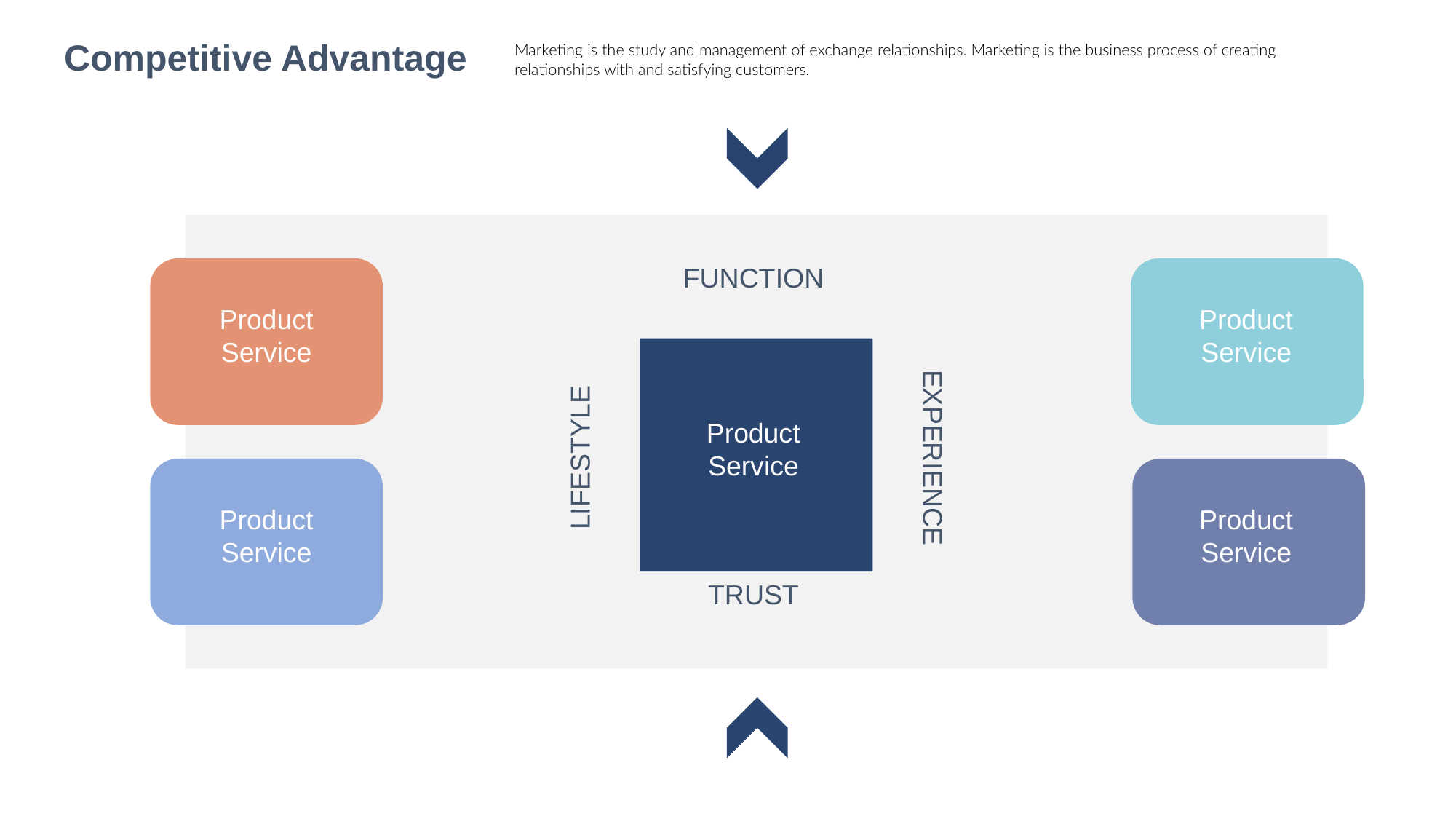

Competitive Advantage
Marketing is the study and management of exchange relationships. Marketing is the business process of creating relationships with and satisfying customers.

FUNCTION

Product Service
Product Service

Product Service
LIFESTYLE
EXPERIENCE

Product Service
Product Service
TRUST